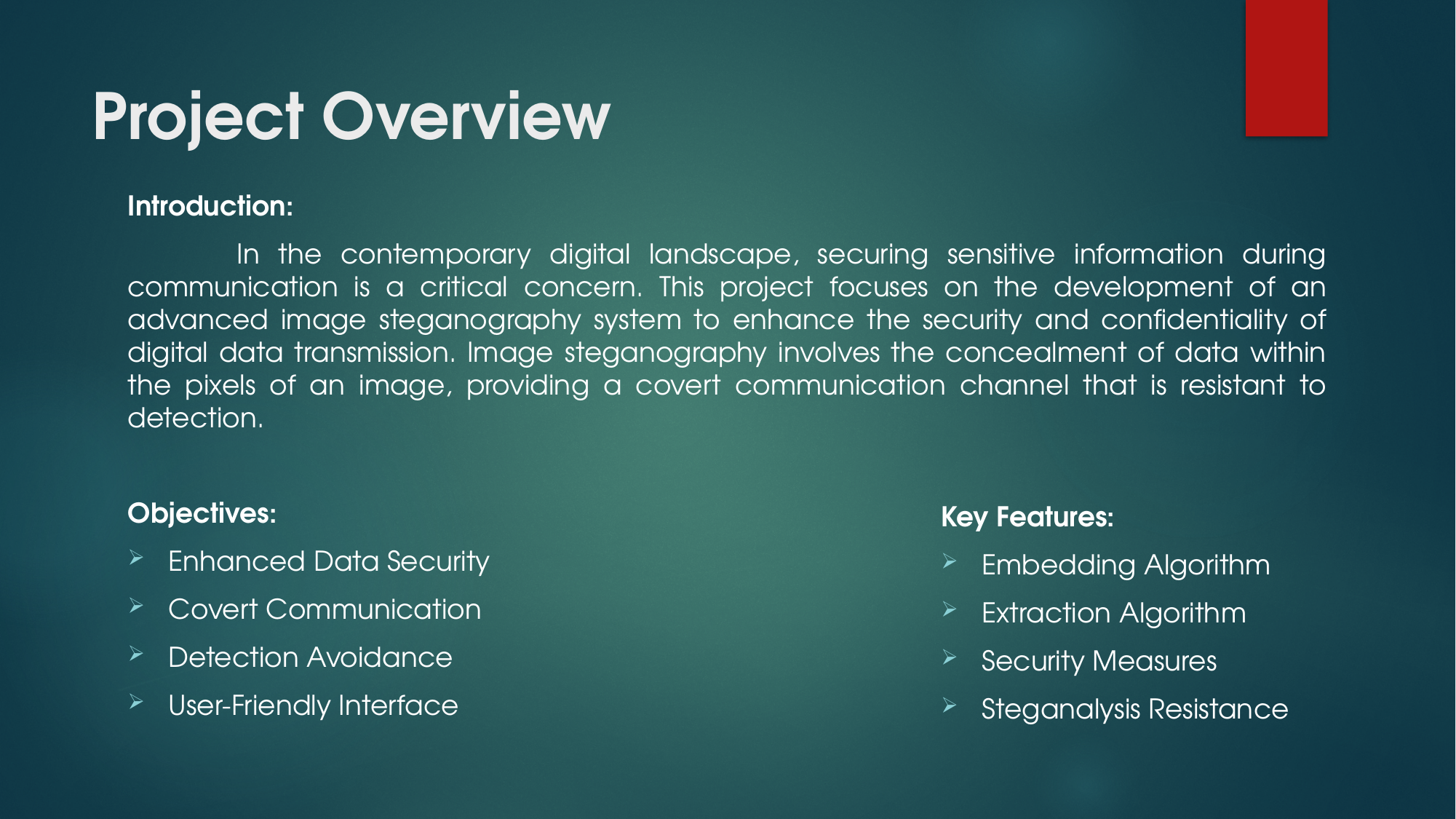

# Project Overview
Introduction:
	In the contemporary digital landscape, securing sensitive information during communication is a critical concern. This project focuses on the development of an advanced image steganography system to enhance the security and confidentiality of digital data transmission. Image steganography involves the concealment of data within the pixels of an image, providing a covert communication channel that is resistant to detection.

Objectives:
Enhanced Data Security
Covert Communication
Detection Avoidance
User-Friendly Interface

Key Features:
Embedding Algorithm
Extraction Algorithm
Security Measures
Steganalysis Resistance